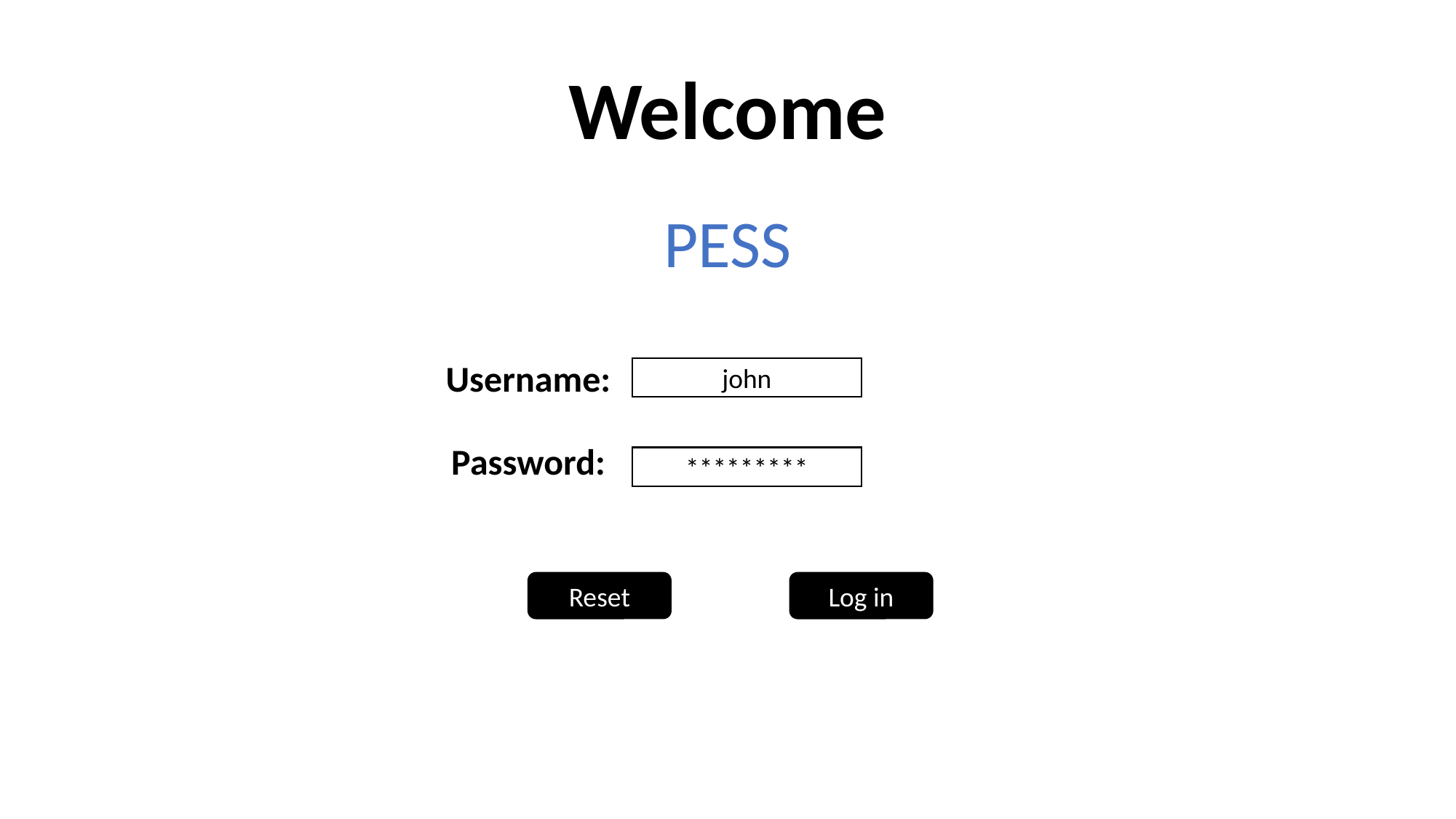

Welcome
# PESS
Username:
john
Password:
*********
Reset
Log in